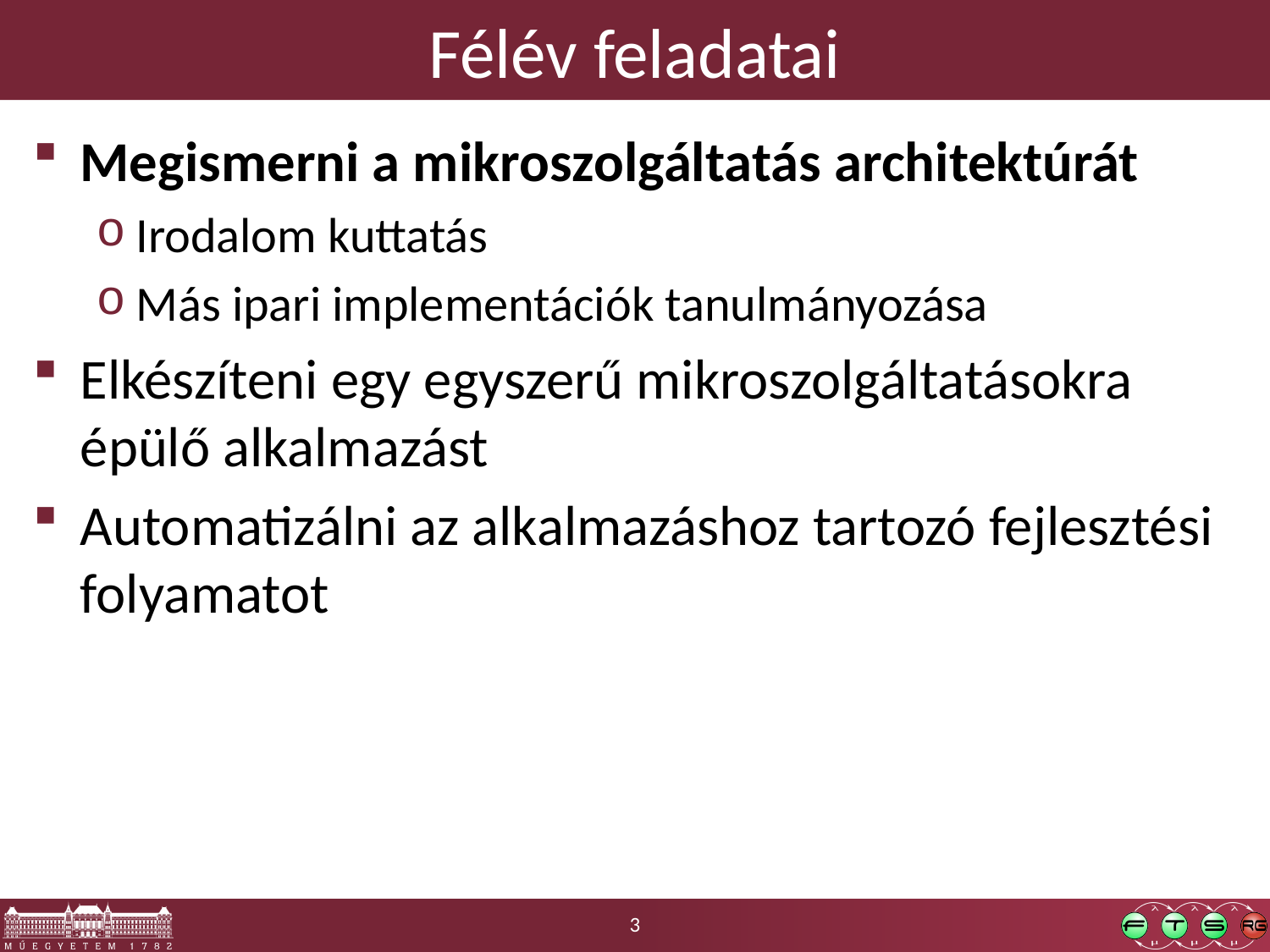

# Félév feladatai
Megismerni a mikroszolgáltatás architektúrát
Irodalom kuttatás
Más ipari implementációk tanulmányozása
Elkészíteni egy egyszerű mikroszolgáltatásokra épülő alkalmazást
Automatizálni az alkalmazáshoz tartozó fejlesztési folyamatot

3